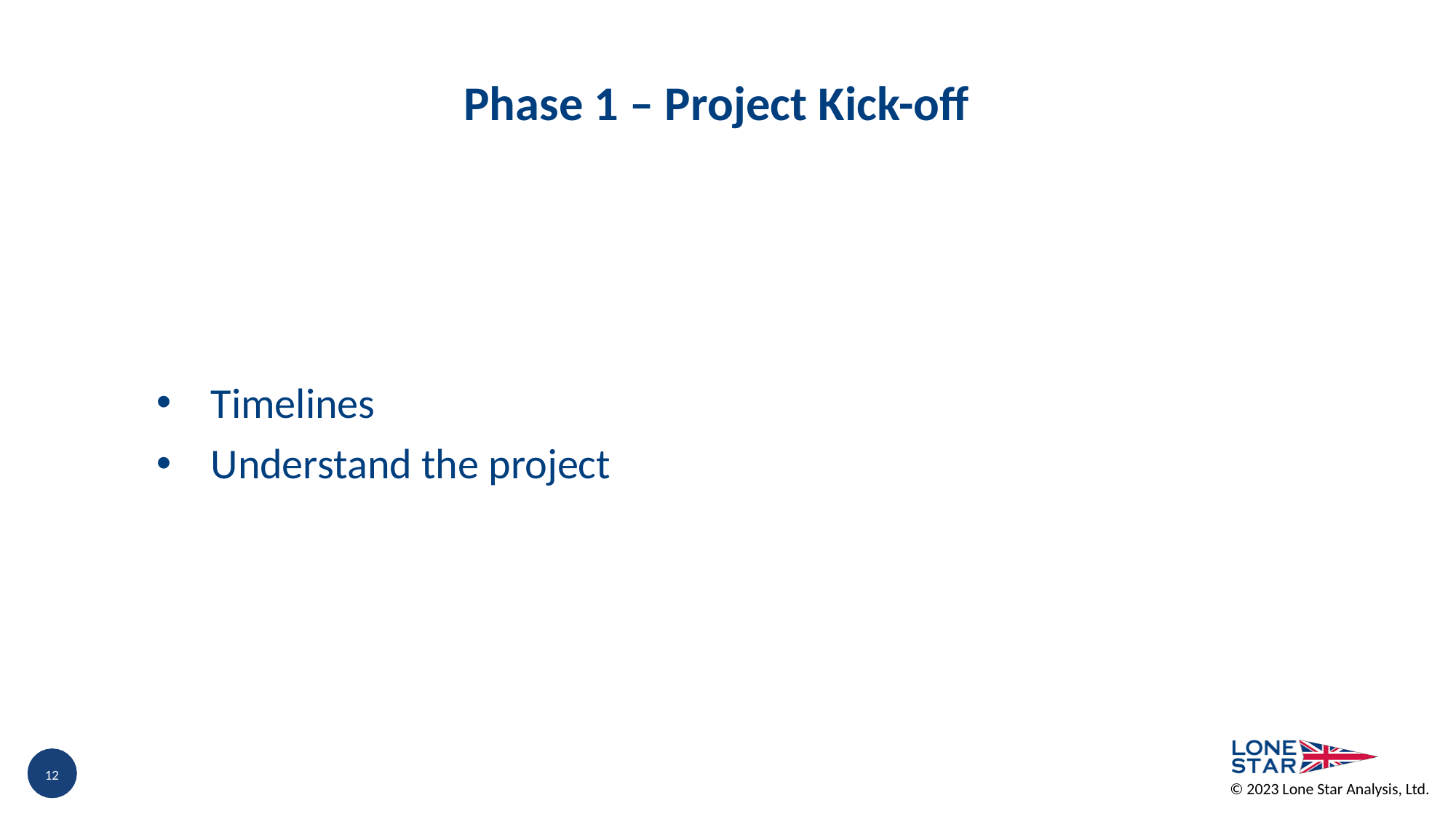

Phase 1 – Project Kick-off
Timelines
Understand the project

12